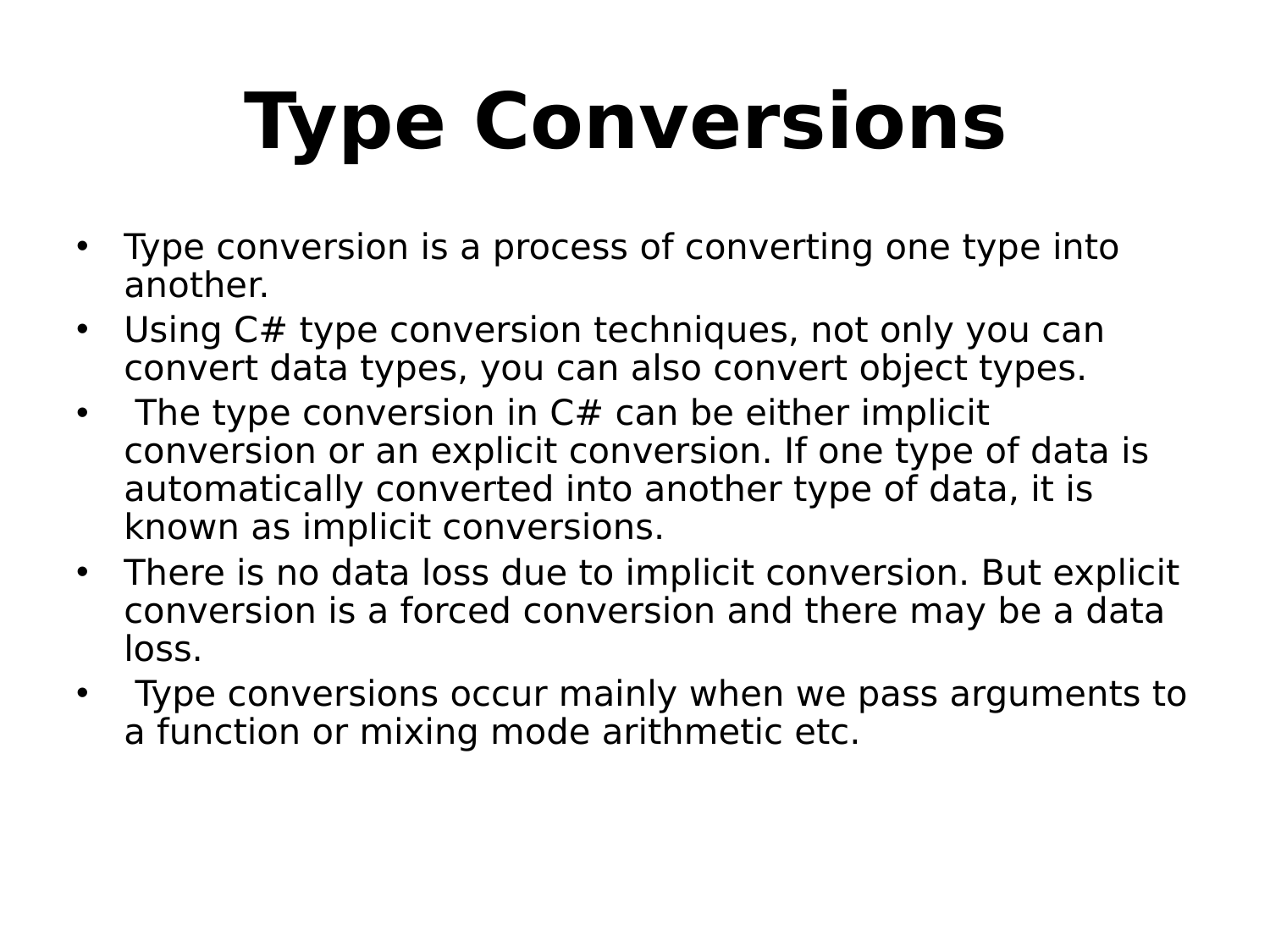

# Type Conversions
Type conversion is a process of converting one type into another.
Using C# type conversion techniques, not only you can convert data types, you can also convert object types.
 The type conversion in C# can be either implicit conversion or an explicit conversion. If one type of data is automatically converted into another type of data, it is known as implicit conversions.
There is no data loss due to implicit conversion. But explicit conversion is a forced conversion and there may be a data loss.
 Type conversions occur mainly when we pass arguments to a function or mixing mode arithmetic etc.